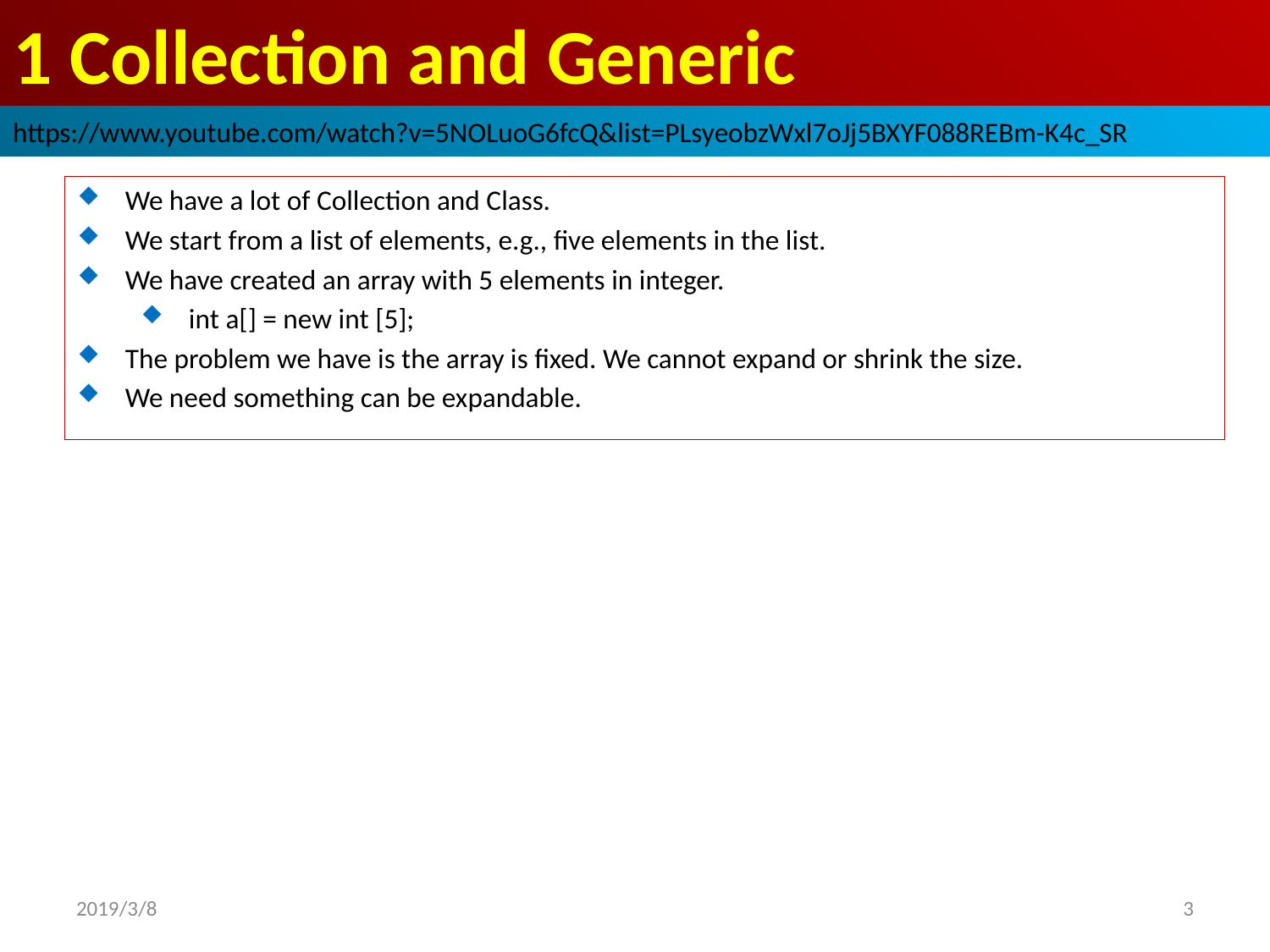

# 1 Collection and Generic
https://www.youtube.com/watch?v=5NOLuoG6fcQ&list=PLsyeobzWxl7oJj5BXYF088REBm-K4c_SR
We have a lot of Collection and Class.
We start from a list of elements, e.g., five elements in the list.
We have created an array with 5 elements in integer.
int a[] = new int [5];
The problem we have is the array is fixed. We cannot expand or shrink the size.
We need something can be expandable.
2019/3/8
3